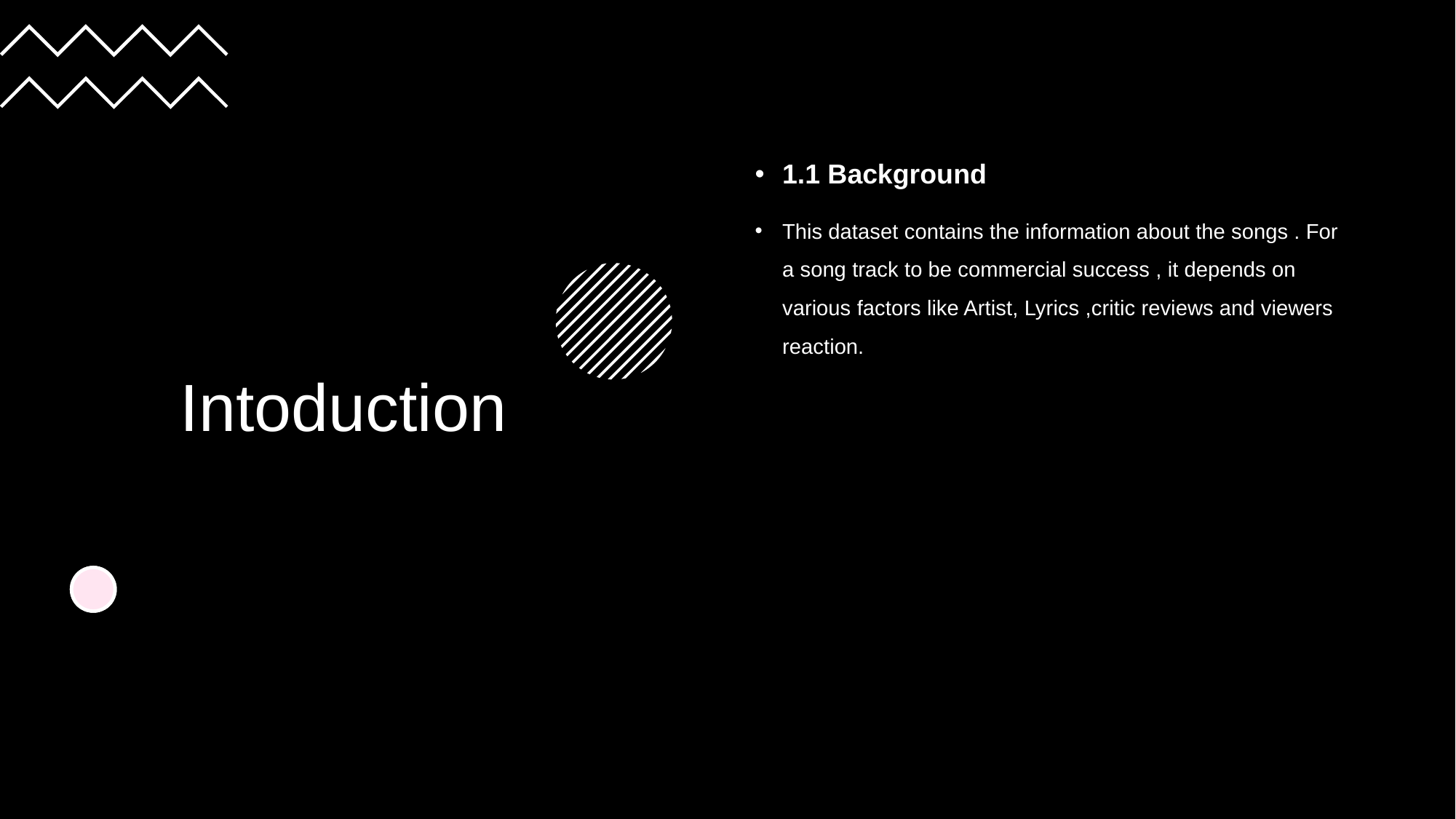

# Intoduction
1.1 Background
This dataset contains the information about the songs . For a song track to be commercial success , it depends on various factors like Artist, Lyrics ,critic reviews and viewers reaction.